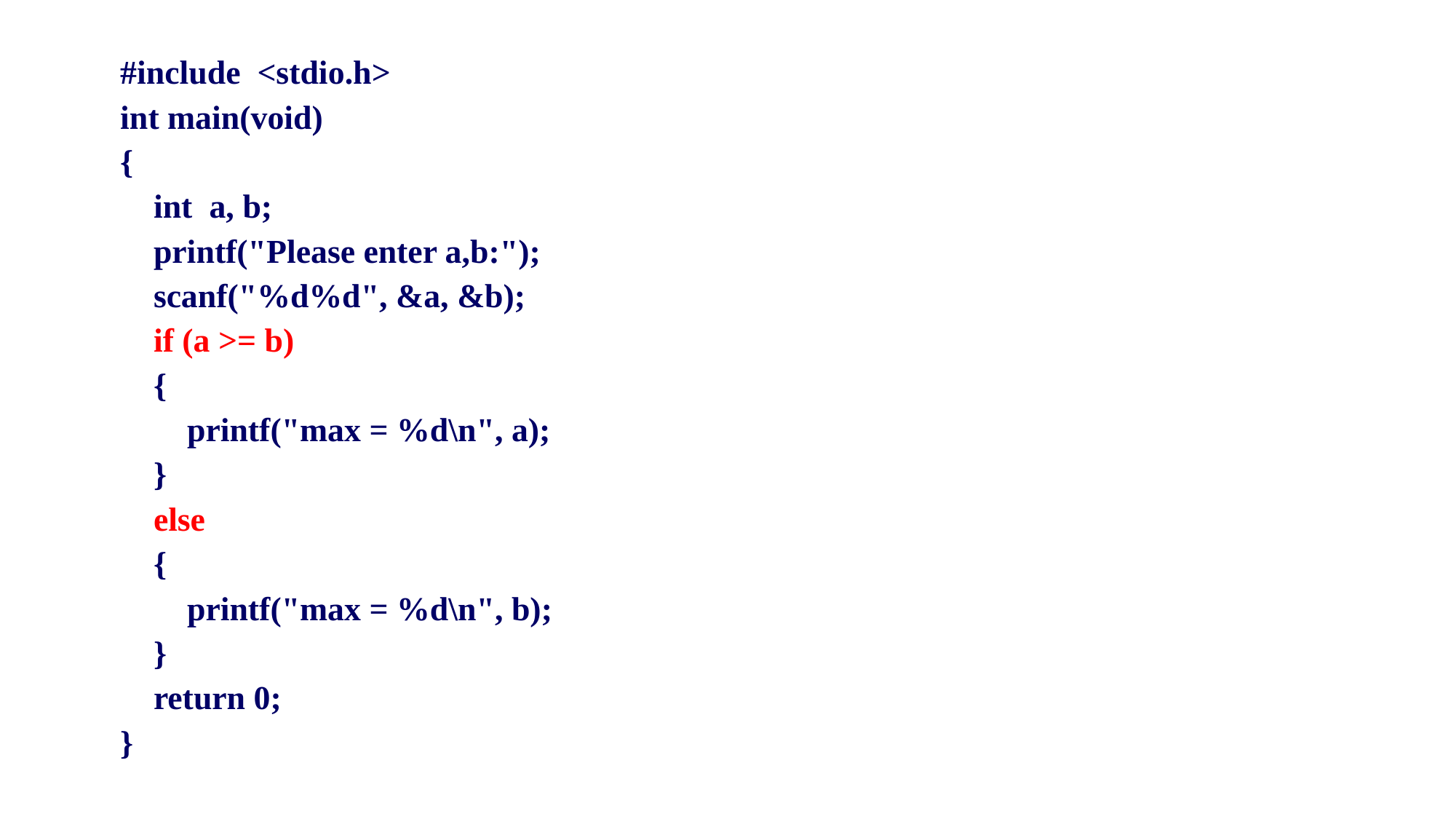

#include  <stdio.h>
int main(void)
{
    int  a, b;
    printf("Please enter a,b:");
    scanf("%d%d", &a, &b);
    if (a >= b)
    {
        printf("max = %d\n", a);
    }
    else
    {
        printf("max = %d\n", b);
    }
    return 0;
}